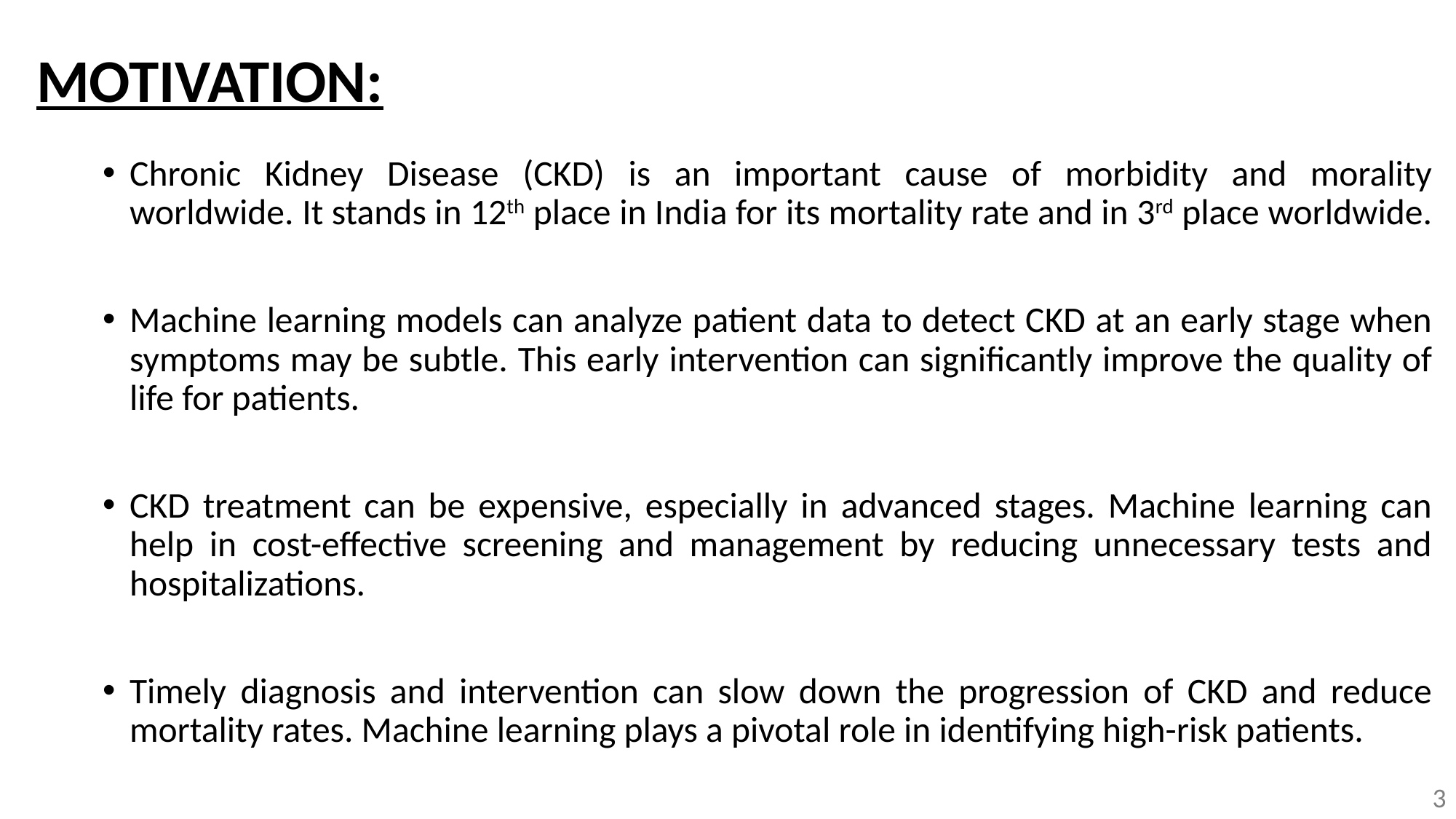

# MOTIVATION:
Chronic Kidney Disease (CKD) is an important cause of morbidity and morality worldwide. It stands in 12th place in India for its mortality rate and in 3rd place worldwide.

Machine learning models can analyze patient data to detect CKD at an early stage when symptoms may be subtle. This early intervention can significantly improve the quality of life for patients.

CKD treatment can be expensive, especially in advanced stages. Machine learning can help in cost-effective screening and management by reducing unnecessary tests and hospitalizations.

Timely diagnosis and intervention can slow down the progression of CKD and reduce mortality rates. Machine learning plays a pivotal role in identifying high-risk patients.

3